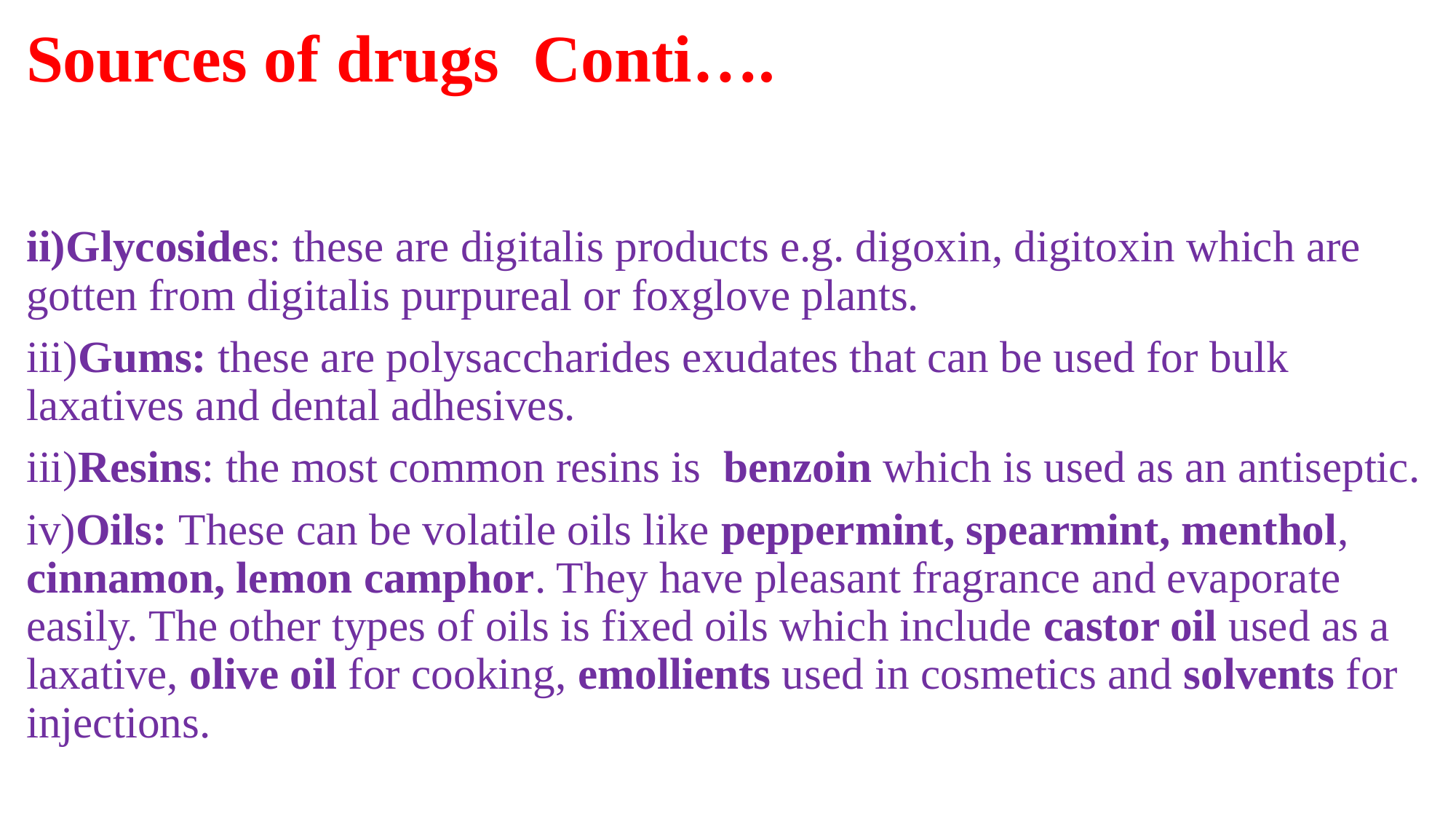

# Sources of drugs  Conti….
ii)Glycosides: these are digitalis products e.g. digoxin, digitoxin which are gotten from digitalis purpureal or foxglove plants.
iii)Gums: these are polysaccharides exudates that can be used for bulk laxatives and dental adhesives.
iii)Resins: the most common resins is  benzoin which is used as an antiseptic.
iv)Oils: These can be volatile oils like peppermint, spearmint, menthol, cinnamon, lemon camphor. They have pleasant fragrance and evaporate easily. The other types of oils is fixed oils which include castor oil used as a laxative, olive oil for cooking, emollients used in cosmetics and solvents for injections.